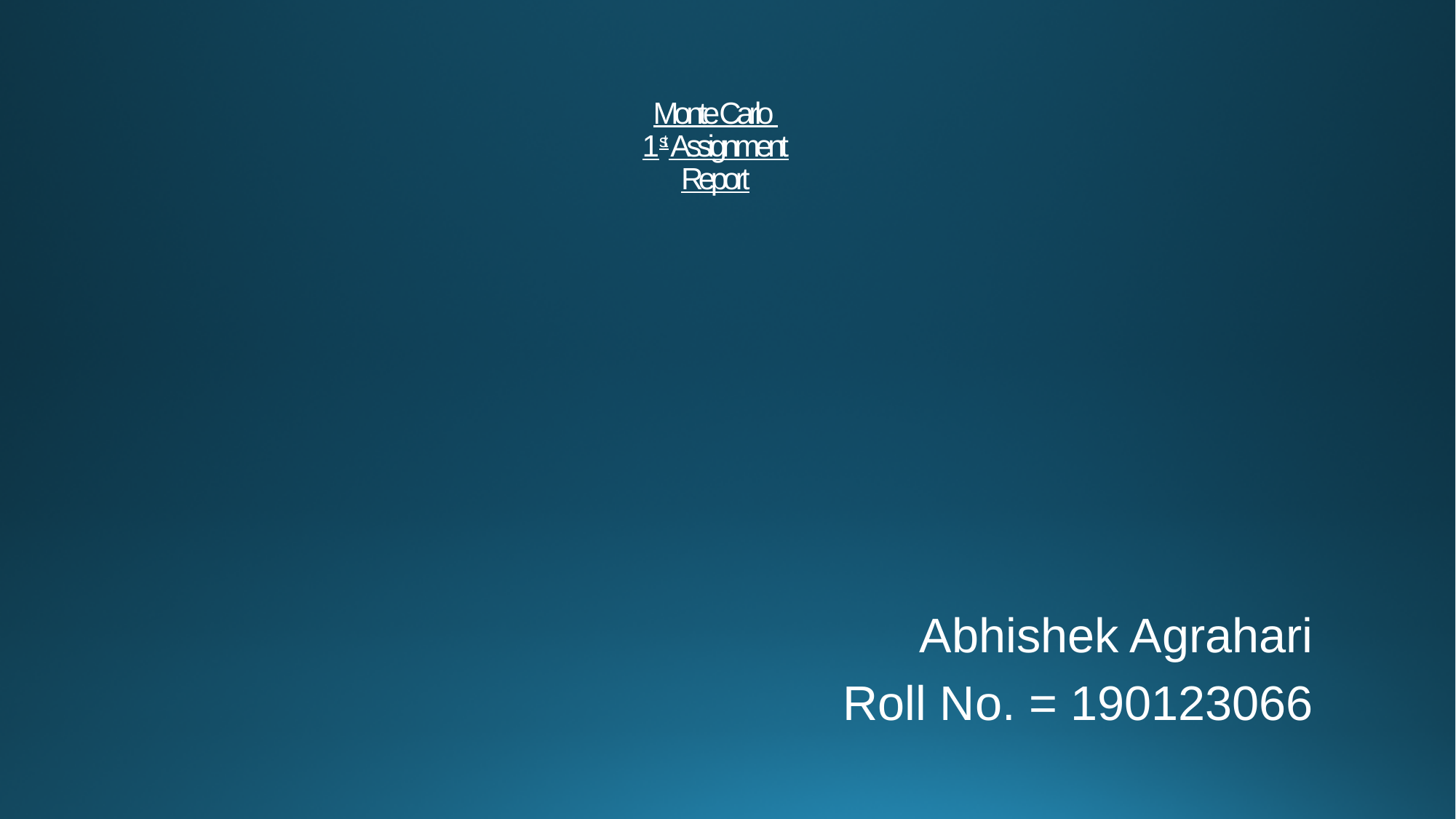

# Monte Carlo 1st Assignment Report
Abhishek Agrahari
Roll No. = 190123066